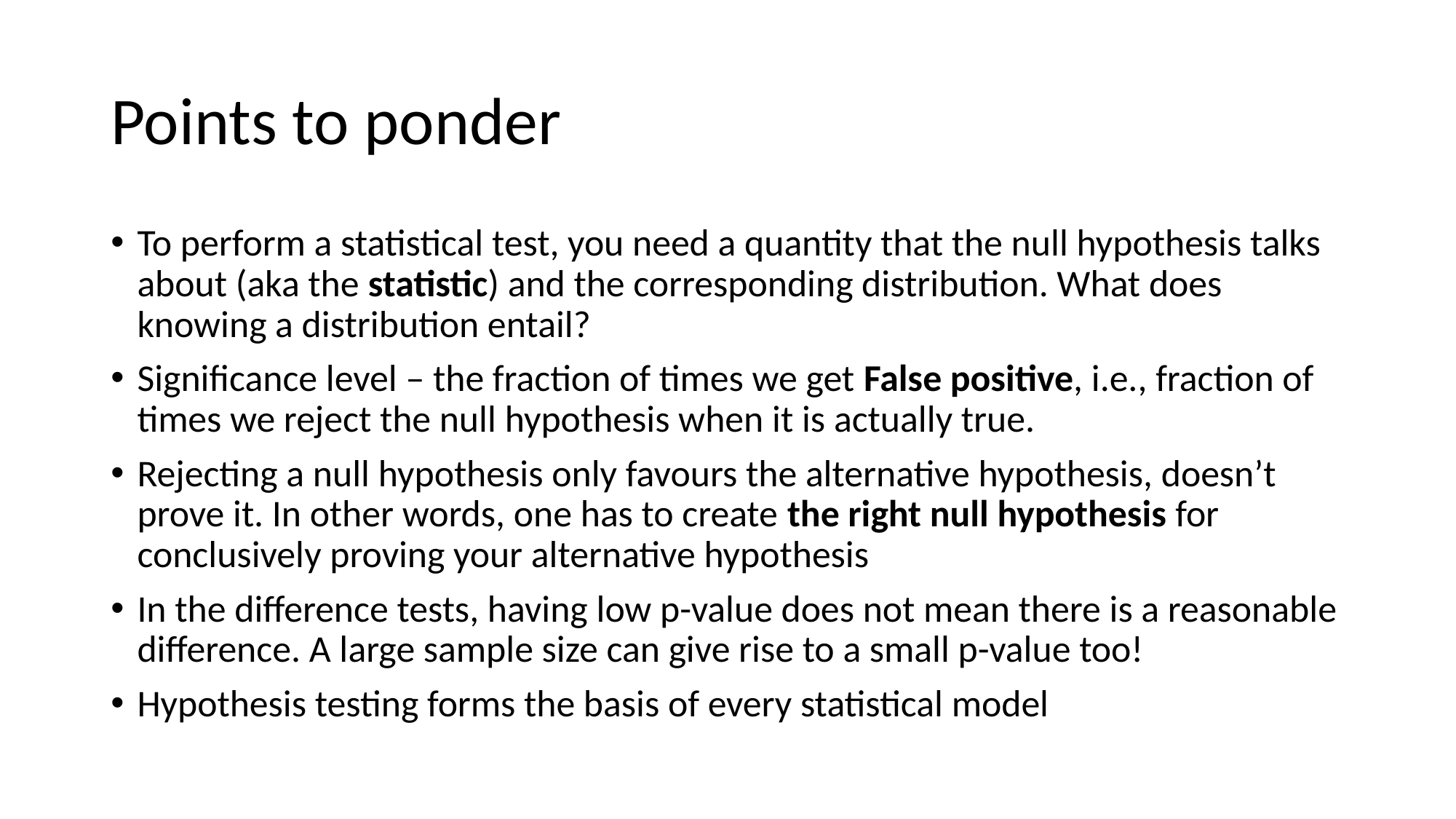

# Points to ponder
To perform a statistical test, you need a quantity that the null hypothesis talks about (aka the statistic) and the corresponding distribution. What does knowing a distribution entail?
Significance level – the fraction of times we get False positive, i.e., fraction of times we reject the null hypothesis when it is actually true.
Rejecting a null hypothesis only favours the alternative hypothesis, doesn’t prove it. In other words, one has to create the right null hypothesis for conclusively proving your alternative hypothesis
In the difference tests, having low p-value does not mean there is a reasonable difference. A large sample size can give rise to a small p-value too!
Hypothesis testing forms the basis of every statistical model